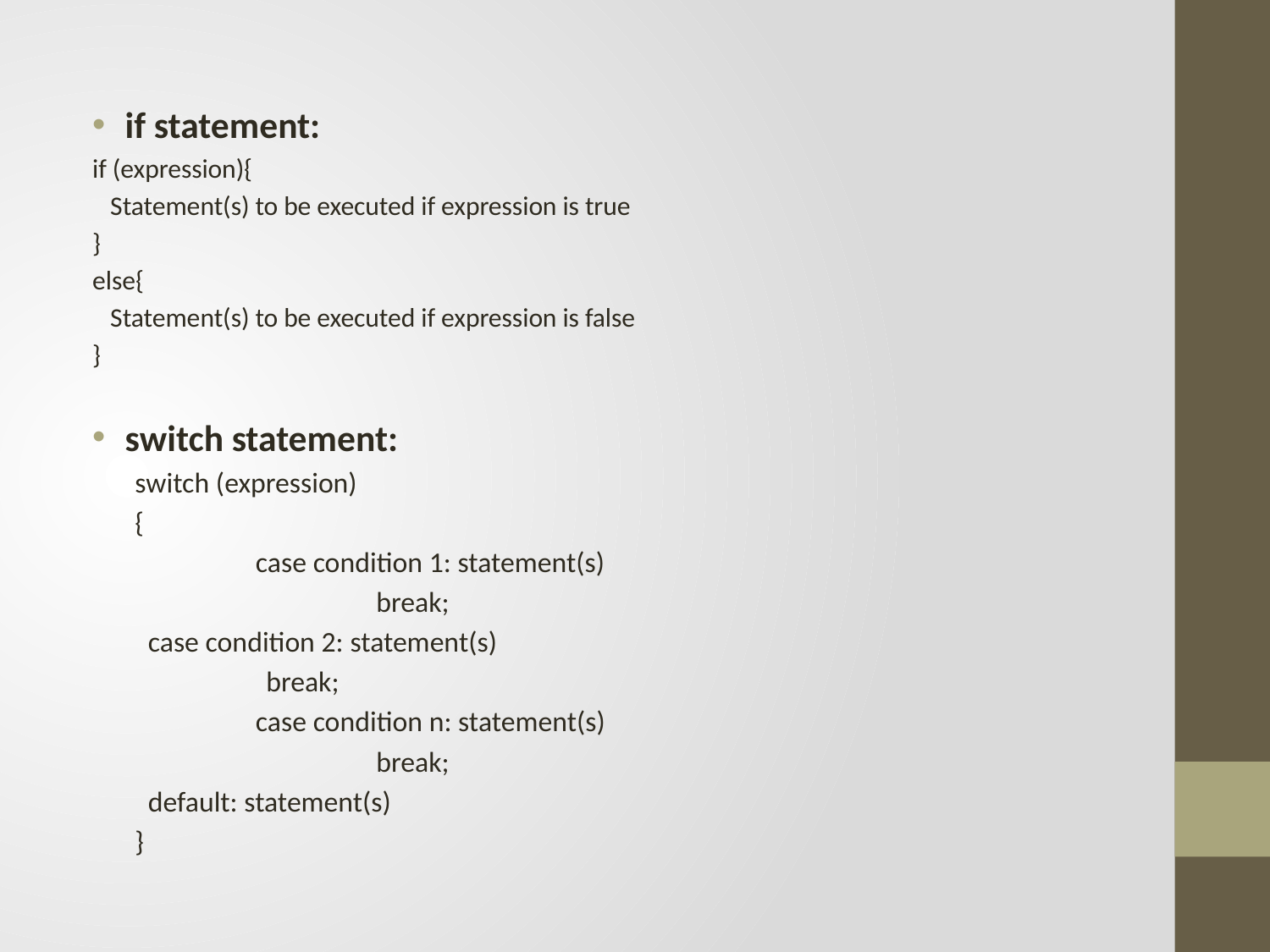

if statement:
	if (expression){
		   Statement(s) to be executed if expression is true
	}
	else{
		   Statement(s) to be executed if expression is false
	}

switch statement:
	switch (expression)
	{
  		case condition 1: statement(s)
                    	break;
		  case condition 2: statement(s)
	                    break;
  		case condition n: statement(s)
                    	break;
		  default: statement(s)
	}